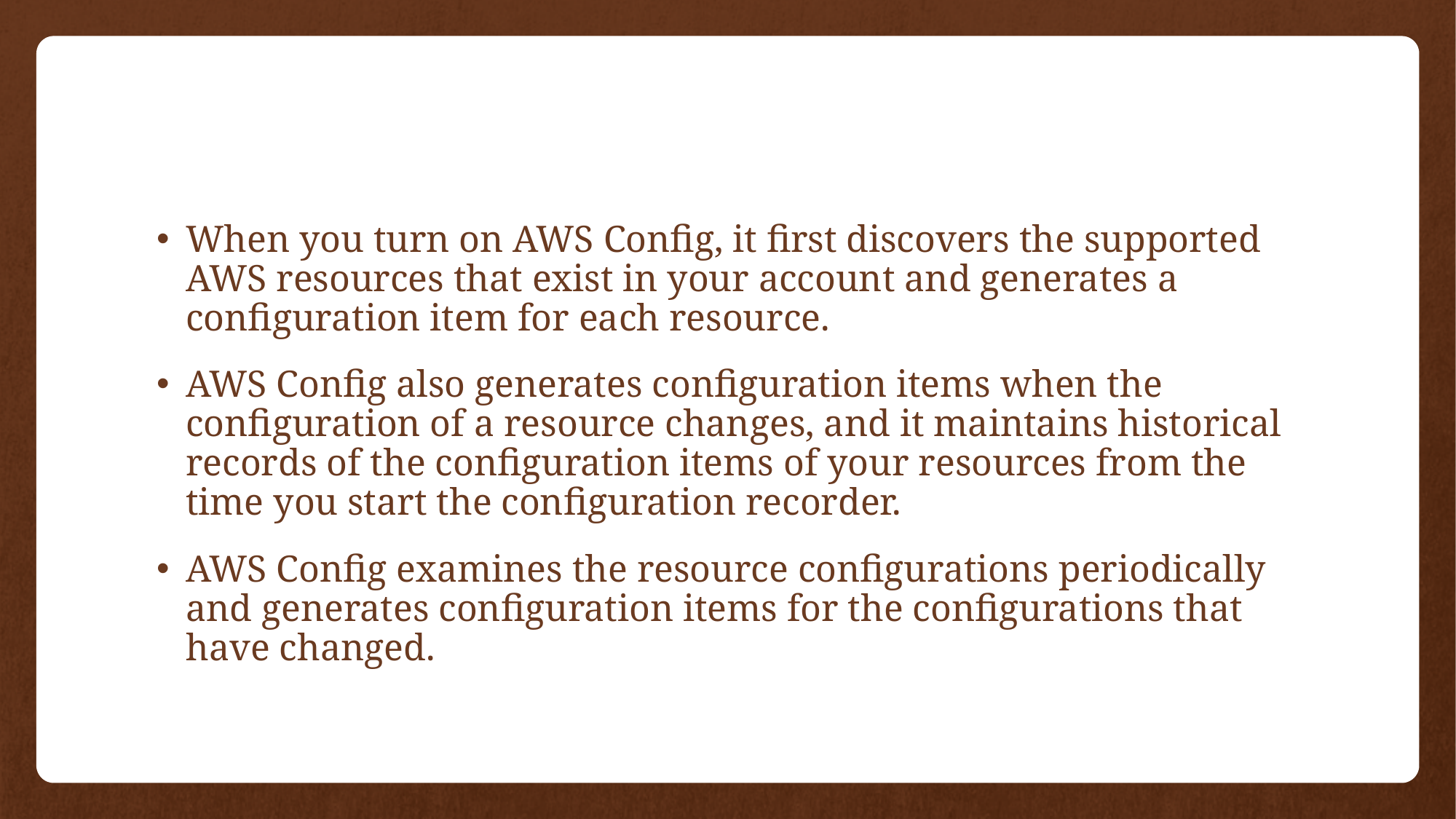

#
When you turn on AWS Config, it first discovers the supported AWS resources that exist in your account and generates a configuration item for each resource.
AWS Config also generates configuration items when the configuration of a resource changes, and it maintains historical records of the configuration items of your resources from the time you start the configuration recorder.
AWS Config examines the resource configurations periodically and generates configuration items for the configurations that have changed.